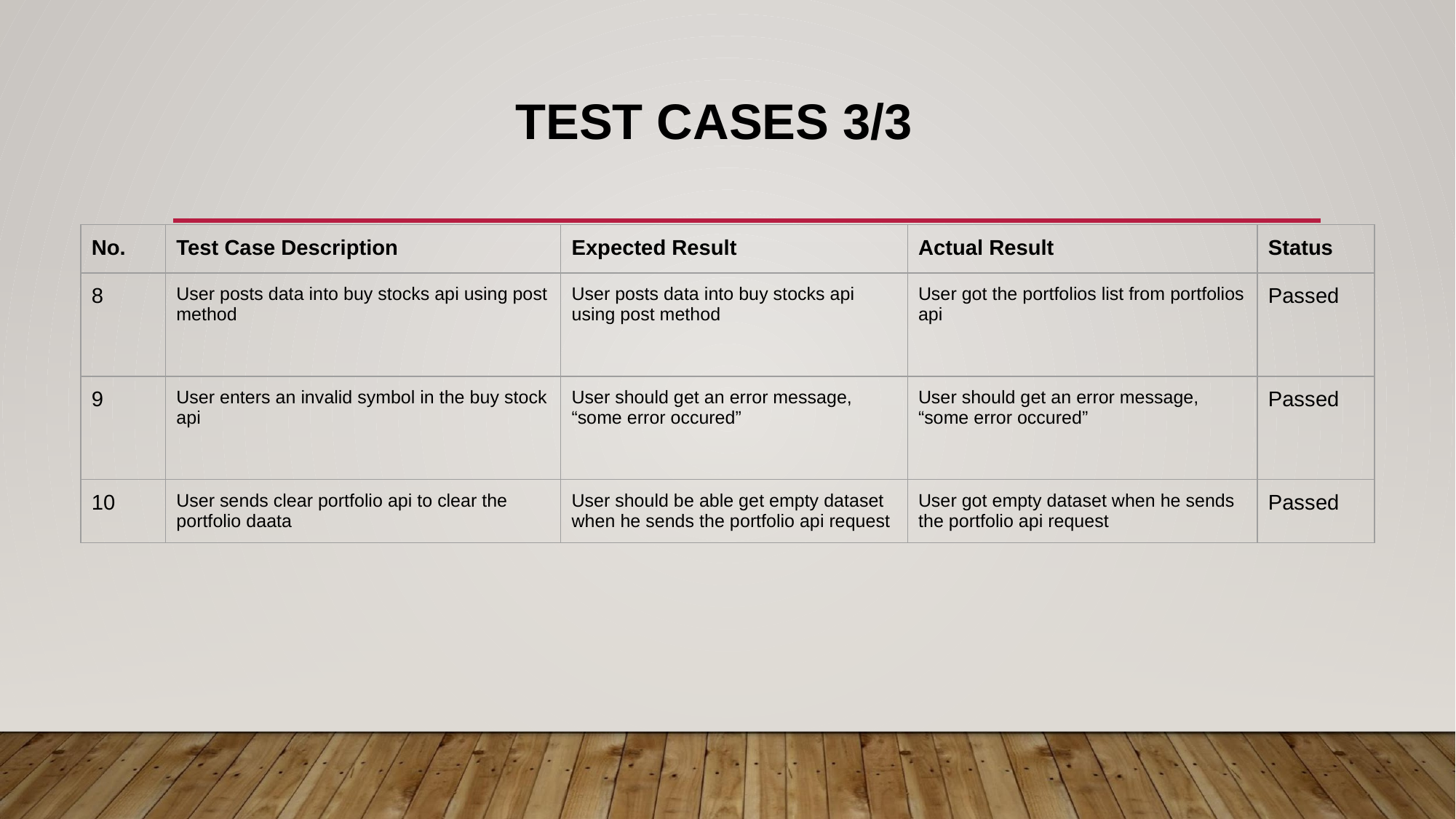

# TEST CASES 3/3
| No. | Test Case Description | Expected Result | Actual Result | Status |
| --- | --- | --- | --- | --- |
| 8 | User posts data into buy stocks api using post method | User posts data into buy stocks api using post method | User got the portfolios list from portfolios api | Passed |
| 9 | User enters an invalid symbol in the buy stock api | User should get an error message, “some error occured” | User should get an error message, “some error occured” | Passed |
| 10 | User sends clear portfolio api to clear the portfolio daata | User should be able get empty dataset when he sends the portfolio api request | User got empty dataset when he sends the portfolio api request | Passed |